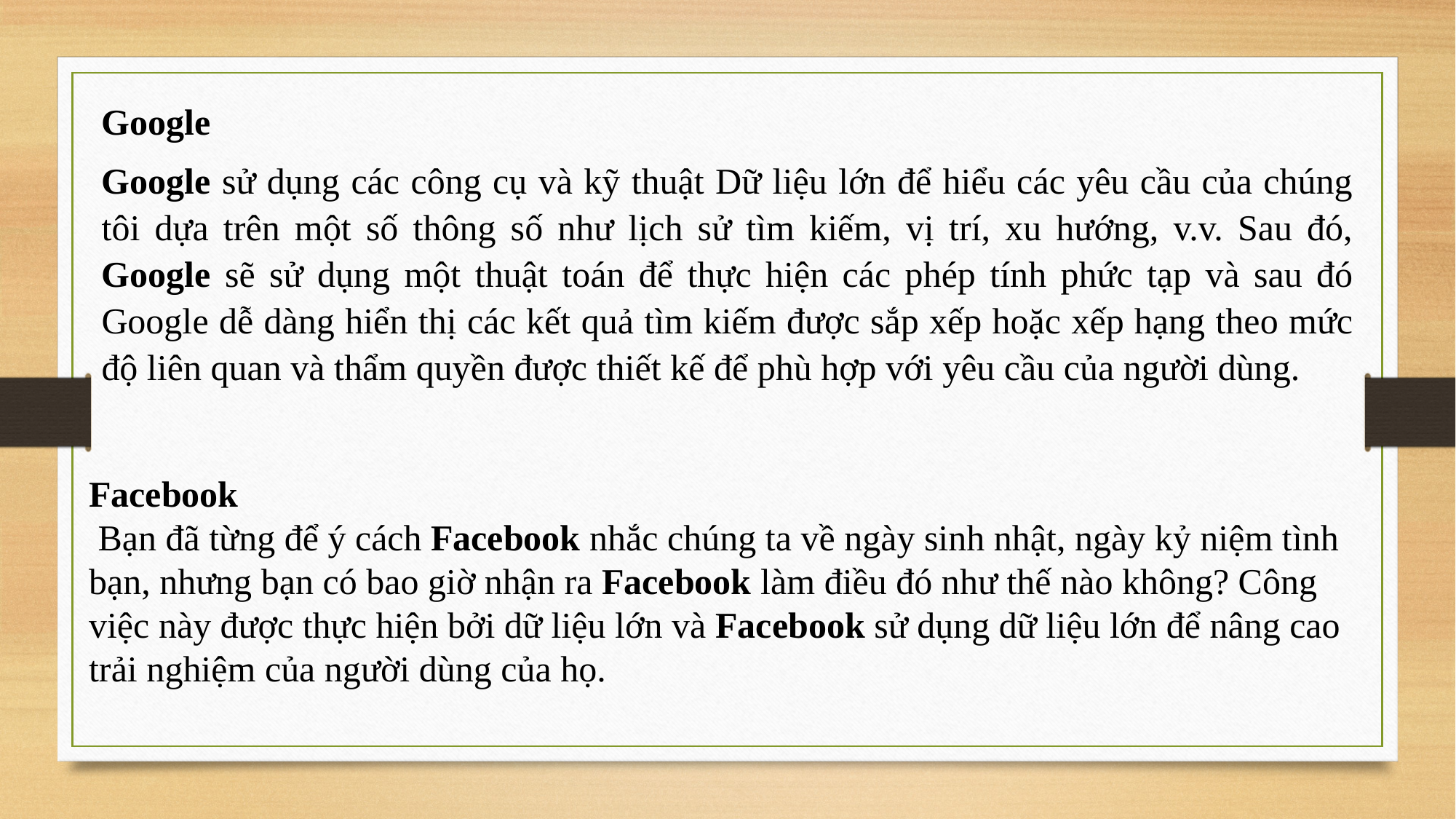

Google
Google sử dụng các công cụ và kỹ thuật Dữ liệu lớn để hiểu các yêu cầu của chúng tôi dựa trên một số thông số như lịch sử tìm kiếm, vị trí, xu hướng, v.v. Sau đó, Google sẽ sử dụng một thuật toán để thực hiện các phép tính phức tạp và sau đó Google dễ dàng hiển thị các kết quả tìm kiếm được sắp xếp hoặc xếp hạng theo mức độ liên quan và thẩm quyền được thiết kế để phù hợp với yêu cầu của người dùng.

Facebook
 Bạn đã từng để ý cách Facebook nhắc chúng ta về ngày sinh nhật, ngày kỷ niệm tình bạn, nhưng bạn có bao giờ nhận ra Facebook làm điều đó như thế nào không? Công việc này được thực hiện bởi dữ liệu lớn và Facebook sử dụng dữ liệu lớn để nâng cao trải nghiệm của người dùng của họ.